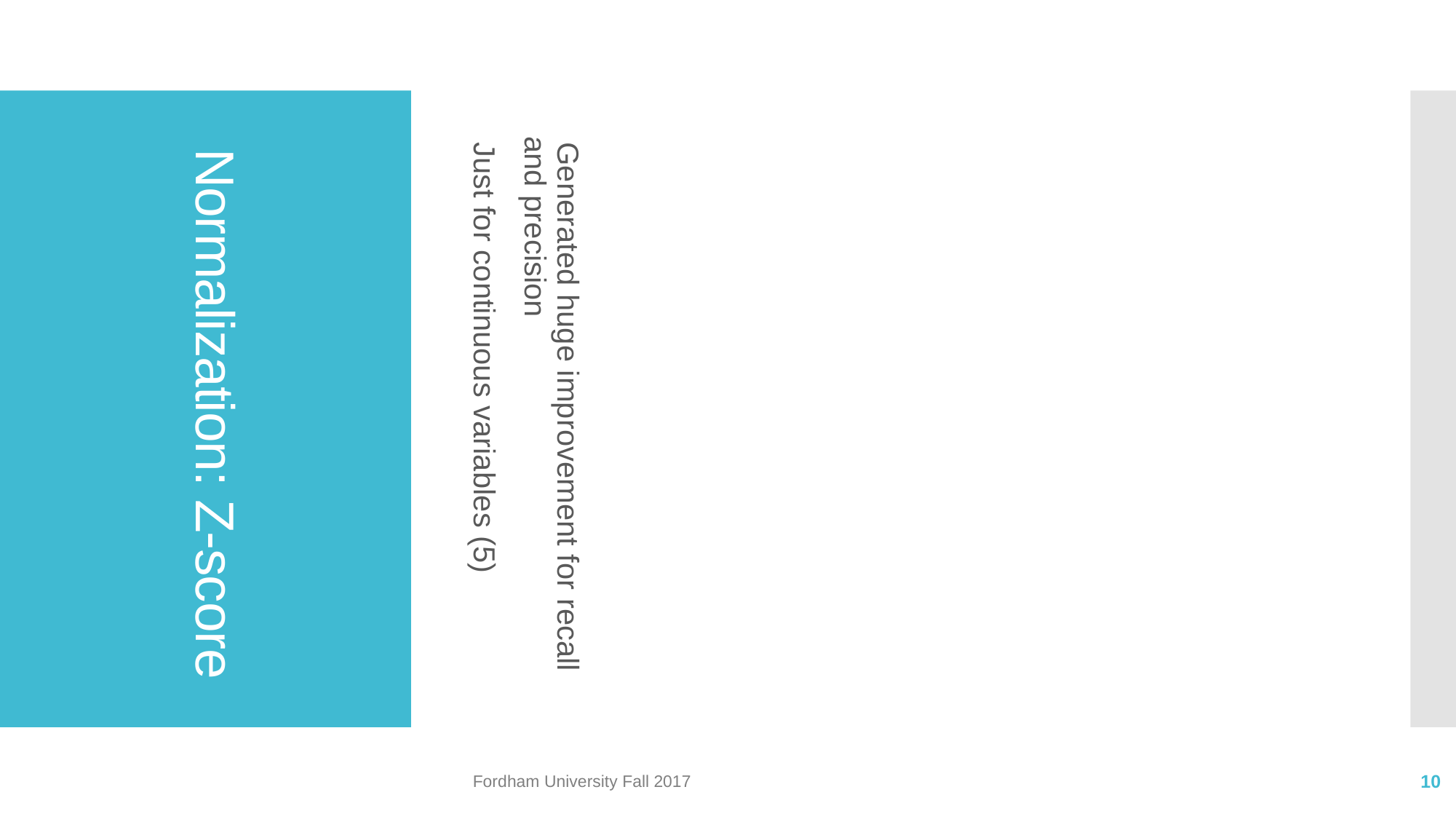

Generated huge improvement for recall and precision
Just for continuous variables (5)
# Normalization: Z-score
Fordham University Fall 2017
10